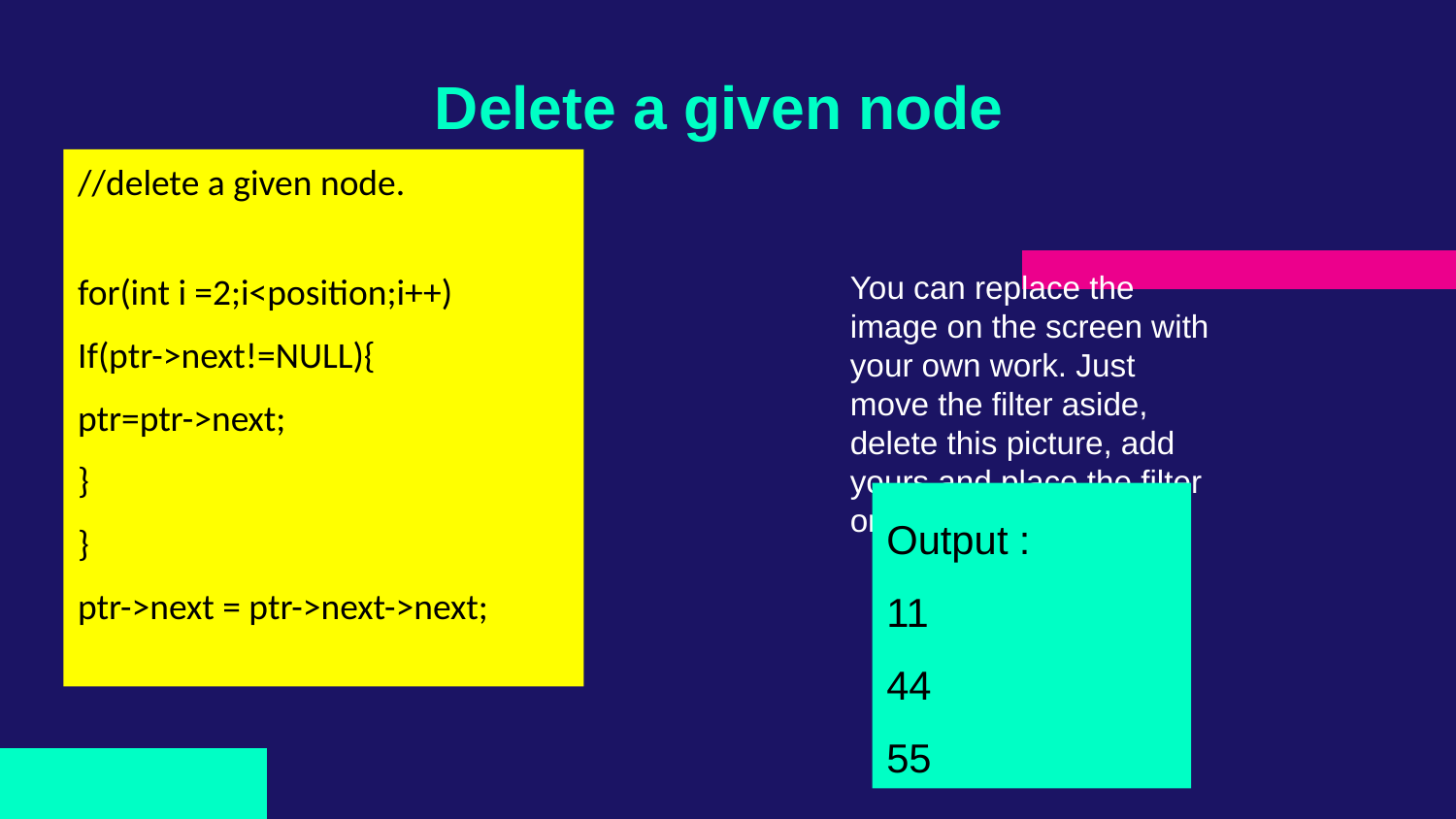

# Delete a given node
//delete a given node.
for(int i =2;i<position;i++)
If(ptr->next!=NULL){
ptr=ptr->next;
}
}
ptr->next = ptr->next->next;

You can replace the image on the screen with your own work. Just move the filter aside, delete this picture, add yours and place the filter on top again

Output :
11
44
55